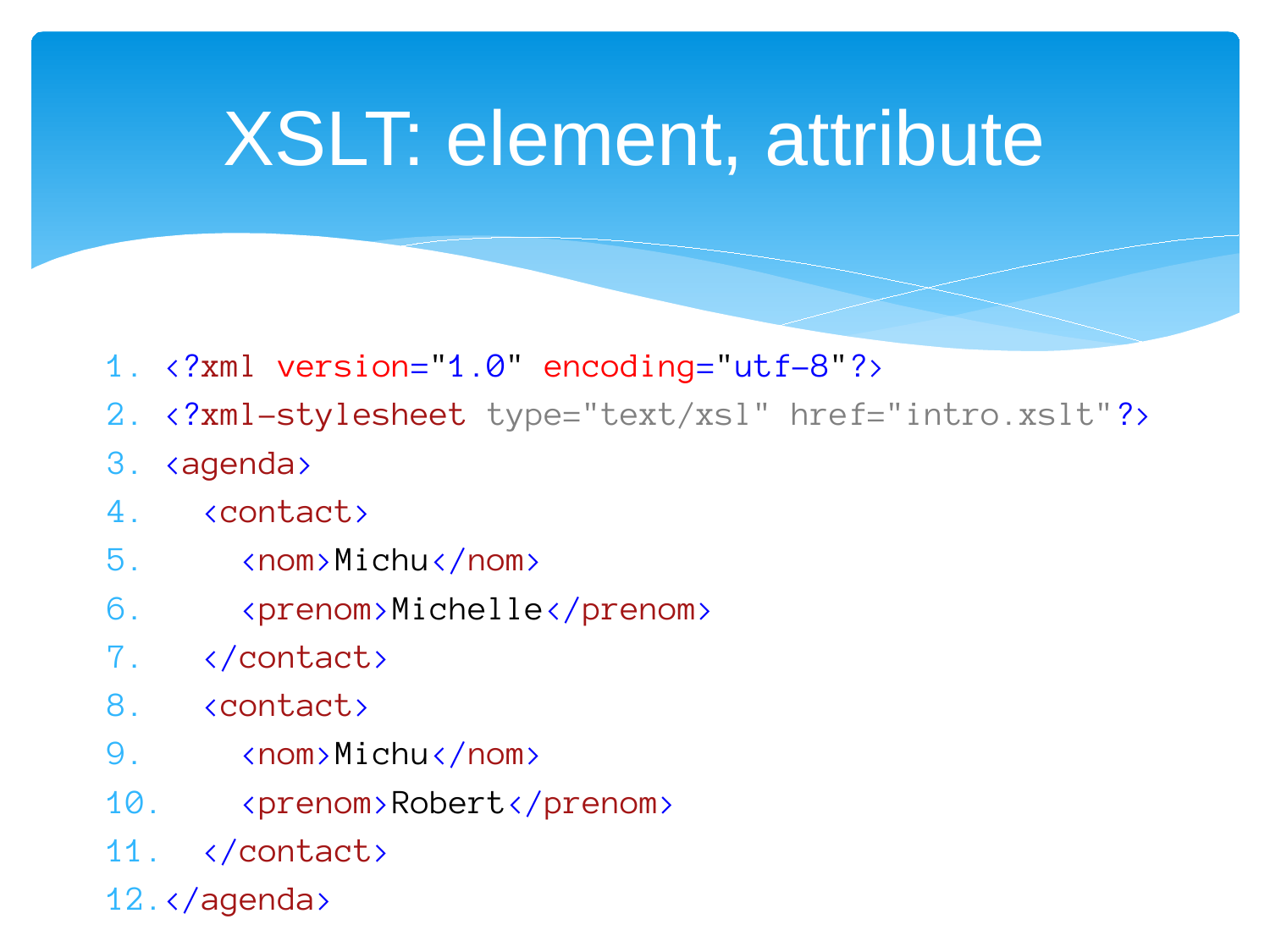

# XSLT: element, attribute
<?xml version="1.0" encoding="utf-8"?>
<?xml-stylesheet type="text/xsl" href="intro.xslt"?>
<agenda>
  <contact>
    <nom>Michu</nom>
    <prenom>Michelle</prenom>
  </contact>
  <contact>
    <nom>Michu</nom>
    <prenom>Robert</prenom>
  </contact>
</agenda>